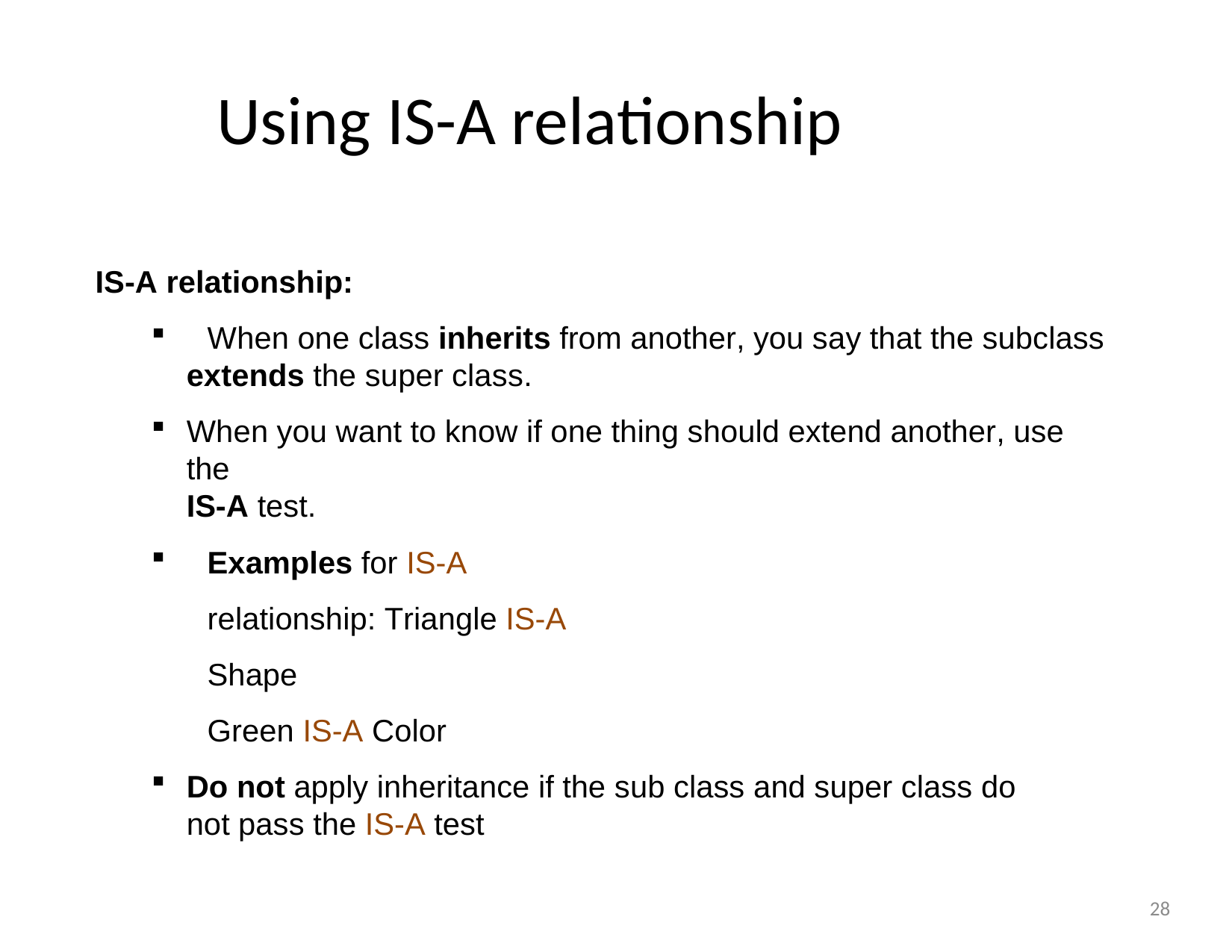

# Using IS-A relationship
IS-A relationship:
When one class inherits from another, you say that the subclass
extends the super class.
When you want to know if one thing should extend another, use the
IS-A test.
Examples for IS-A relationship: Triangle IS-A Shape
Green IS-A Color
Do not apply inheritance if the sub class and super class do not pass the IS-A test

28